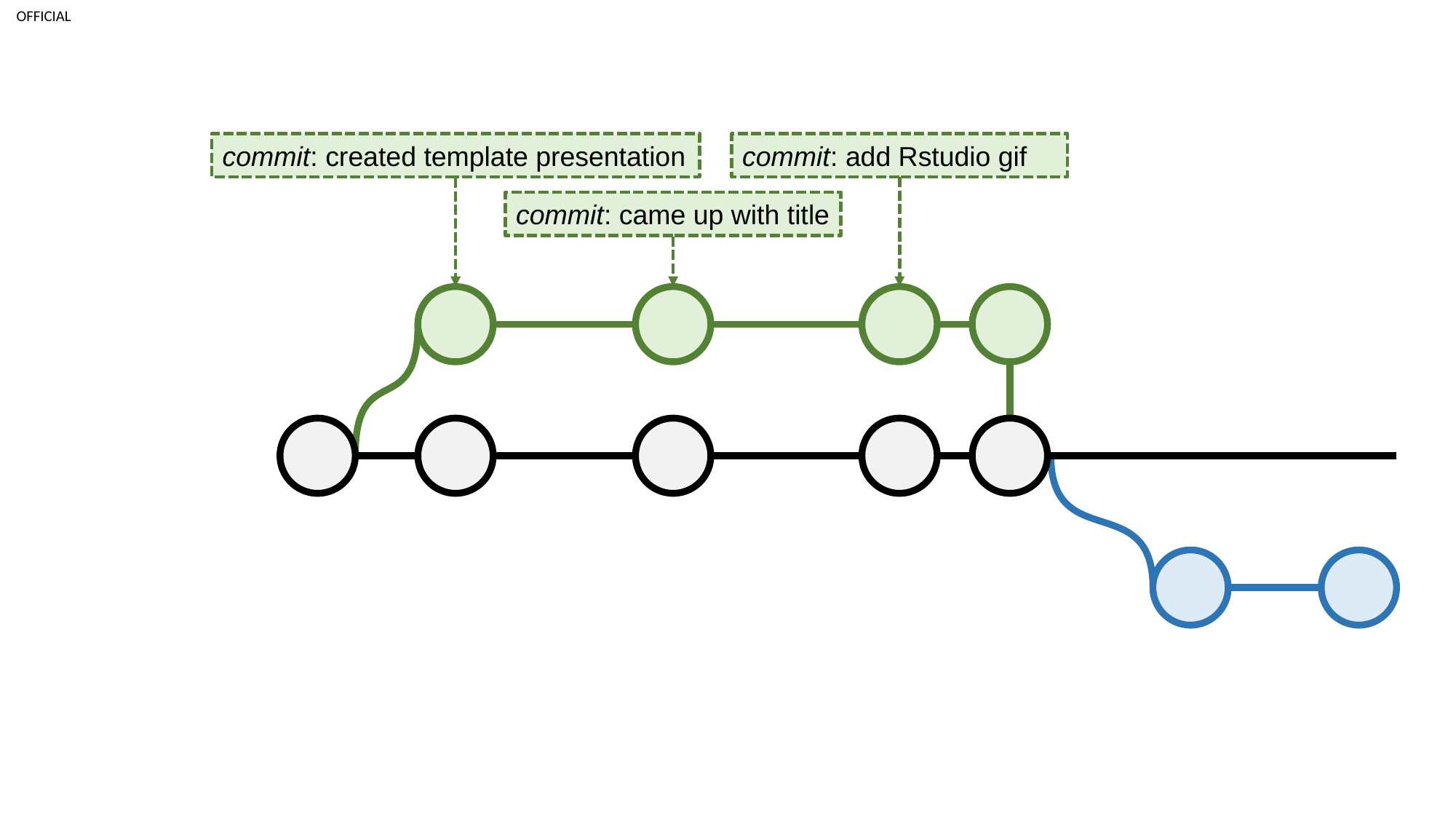

commit: created template presentation
commit: came up with title
commit: add Rstudio gif